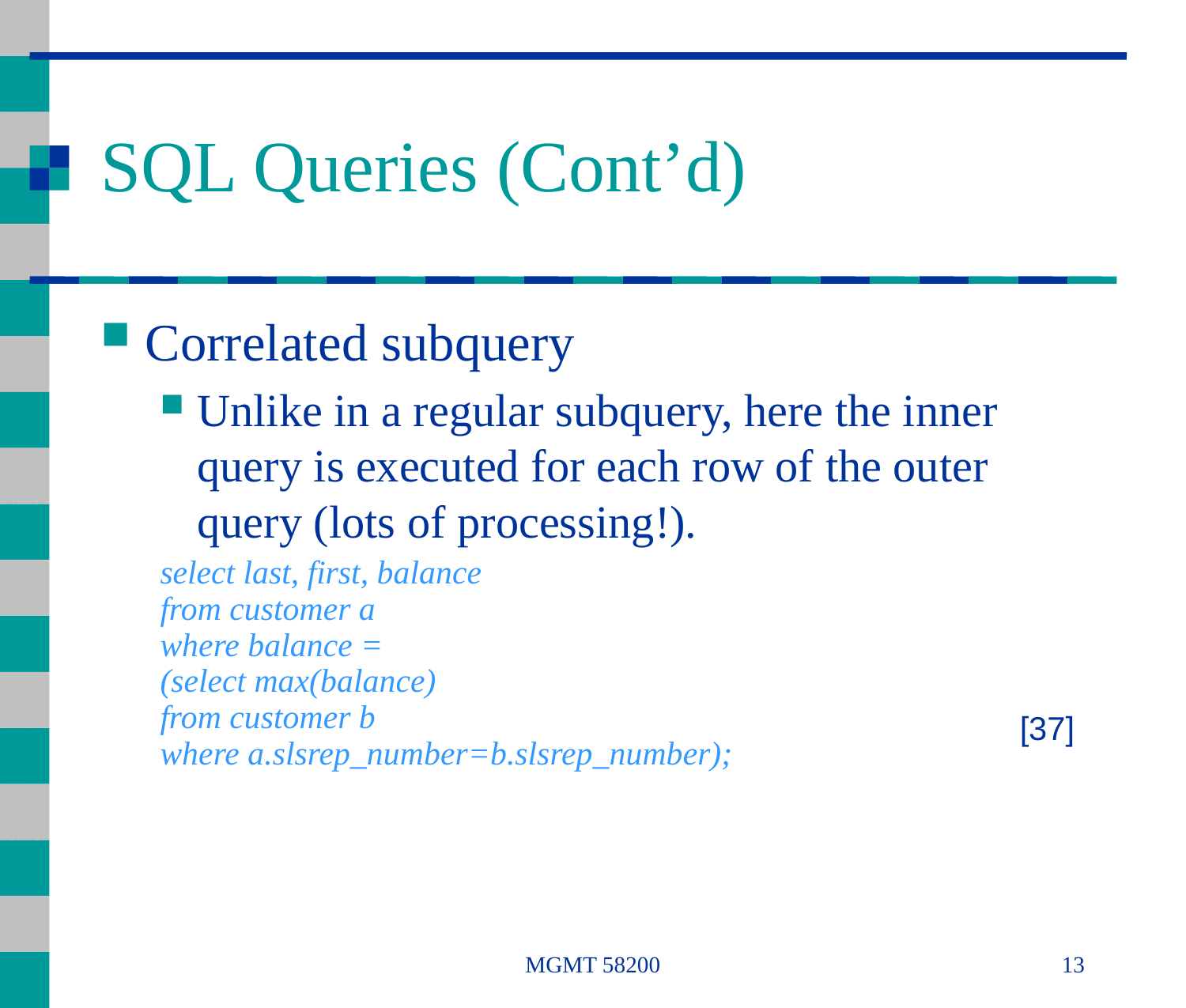

# SQL Queries (Cont’d)
Correlated subquery
Unlike in a regular subquery, here the inner query is executed for each row of the outer query (lots of processing!).
select last, first, balance
from customer a
where balance =
(select max(balance)
from customer b
where a.slsrep_number=b.slsrep_number);

[37]
MGMT 58200
13